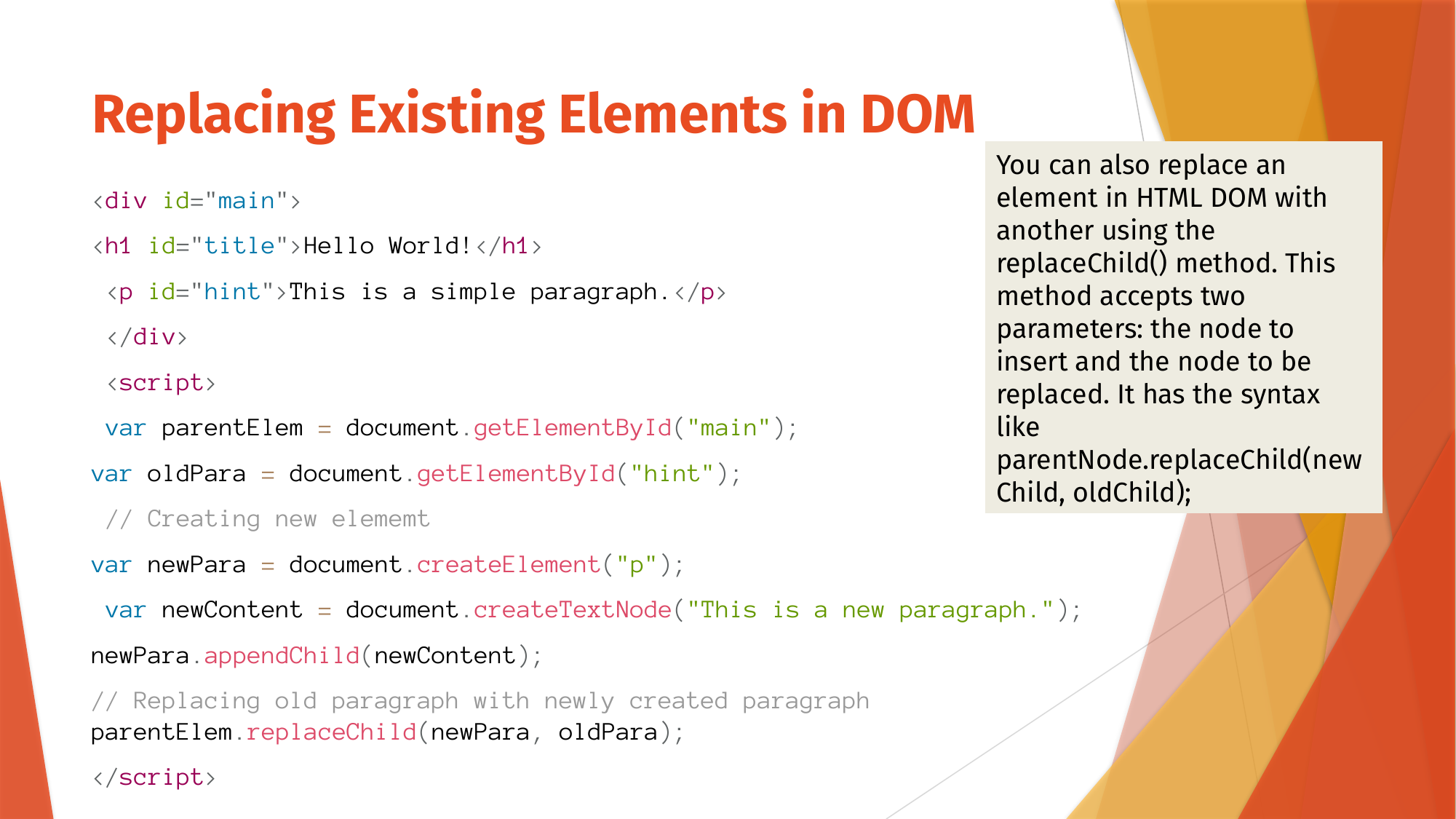

# Replacing Existing Elements in DOM
You can also replace an element in HTML DOM with another using the replaceChild() method. This method accepts two parameters: the node to insert and the node to be replaced. It has the syntax like parentNode.replaceChild(newChild, oldChild);
<div id="main">
<h1 id="title">Hello World!</h1>
 <p id="hint">This is a simple paragraph.</p>
 </div>
 <script>
 var parentElem = document.getElementById("main");
var oldPara = document.getElementById("hint");
 // Creating new elememt
var newPara = document.createElement("p");
 var newContent = document.createTextNode("This is a new paragraph.");
newPara.appendChild(newContent);
// Replacing old paragraph with newly created paragraph parentElem.replaceChild(newPara, oldPara);
</script>